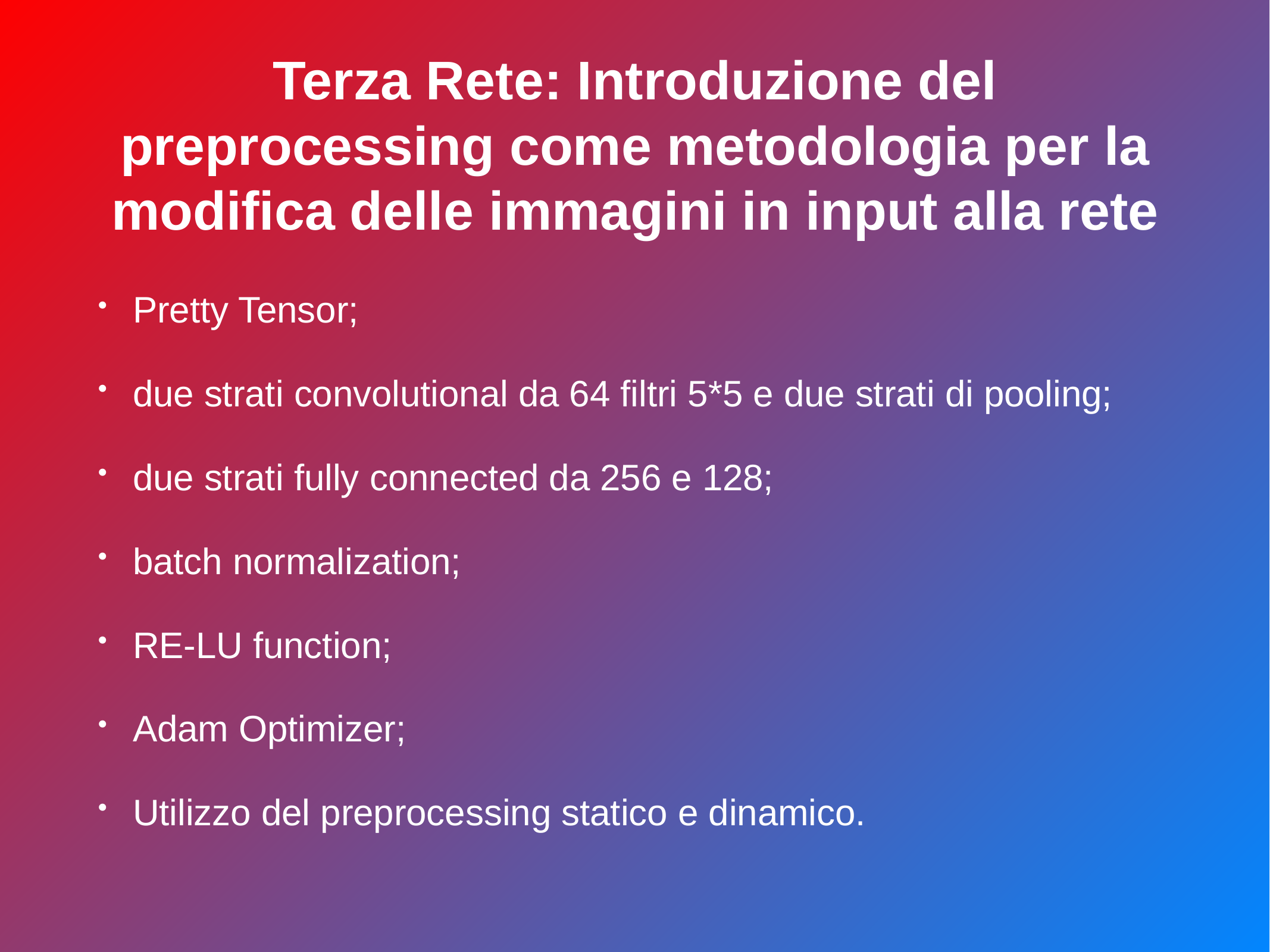

# Terza Rete: Introduzione del preprocessing come metodologia per la modifica delle immagini in input alla rete
Pretty Tensor;
due strati convolutional da 64 filtri 5*5 e due strati di pooling;
due strati fully connected da 256 e 128;
batch normalization;
RE-LU function;
Adam Optimizer;
Utilizzo del preprocessing statico e dinamico.